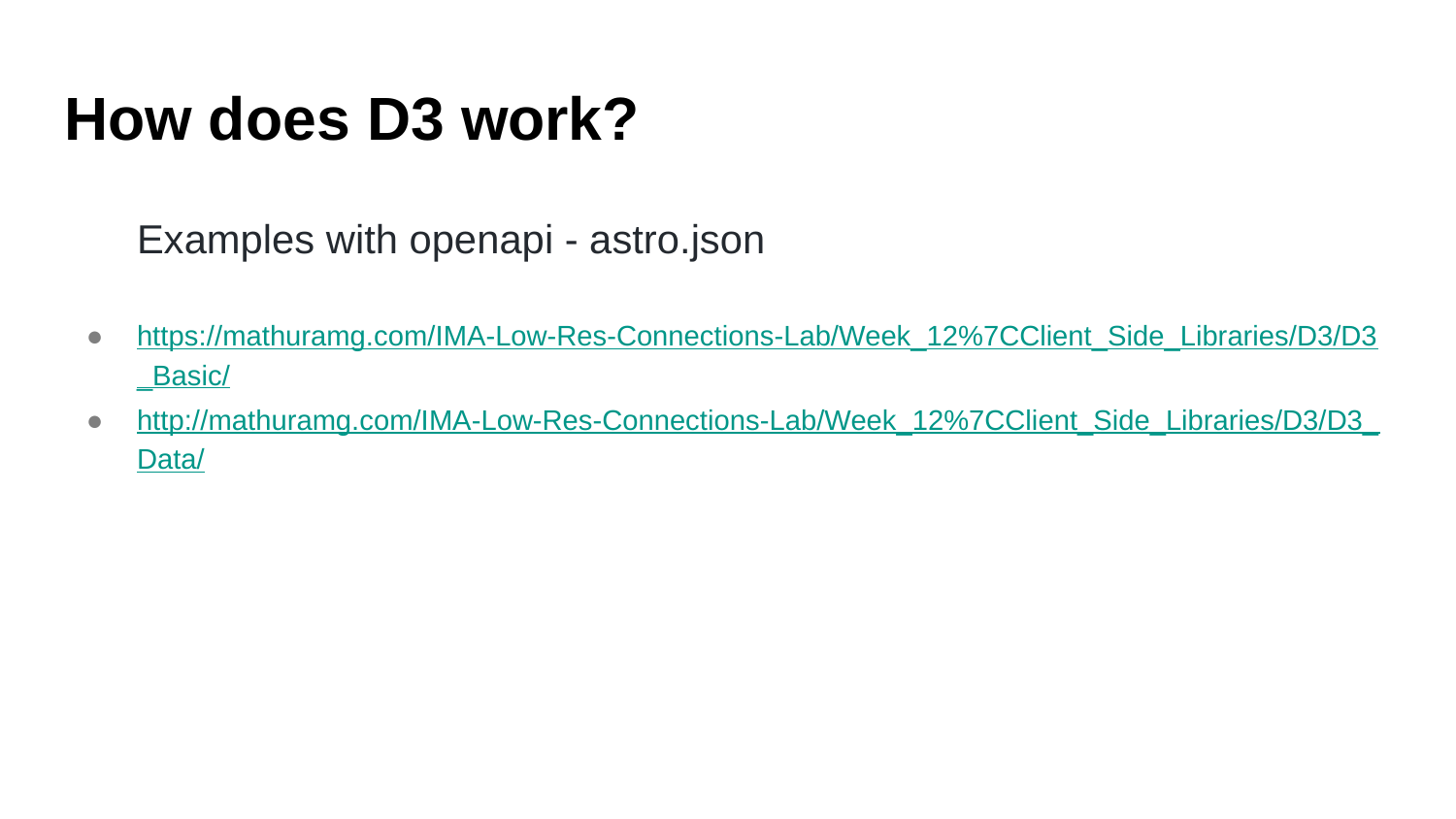

# How does D3 work?
Examples with openapi - astro.json

https://mathuramg.com/IMA-Low-Res-Connections-Lab/Week_12%7CClient_Side_Libraries/D3/D3_Basic/
http://mathuramg.com/IMA-Low-Res-Connections-Lab/Week_12%7CClient_Side_Libraries/D3/D3_Data/